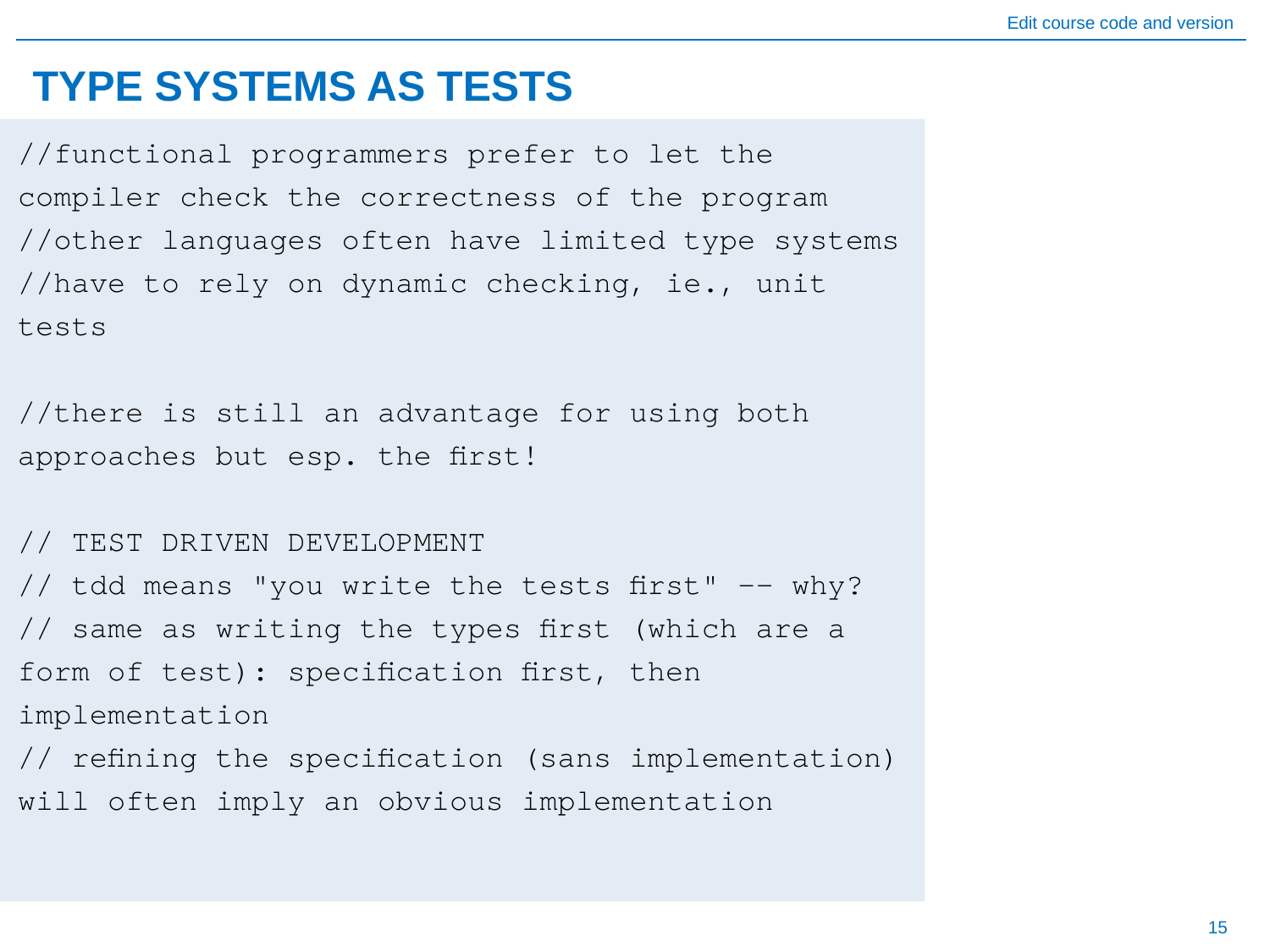

# TYPE SYSTEMS AS TESTS

//functional programmers prefer to let the compiler check the correctness of the program
//other languages often have limited type systems
//have to rely on dynamic checking, ie., unit tests
//there is still an advantage for using both approaches but esp. the first!
// TEST DRIVEN DEVELOPMENT
// tdd means "you write the tests first" -- why?
// same as writing the types first (which are a form of test): specification first, then implementation
// refining the specification (sans implementation) will often imply an obvious implementation